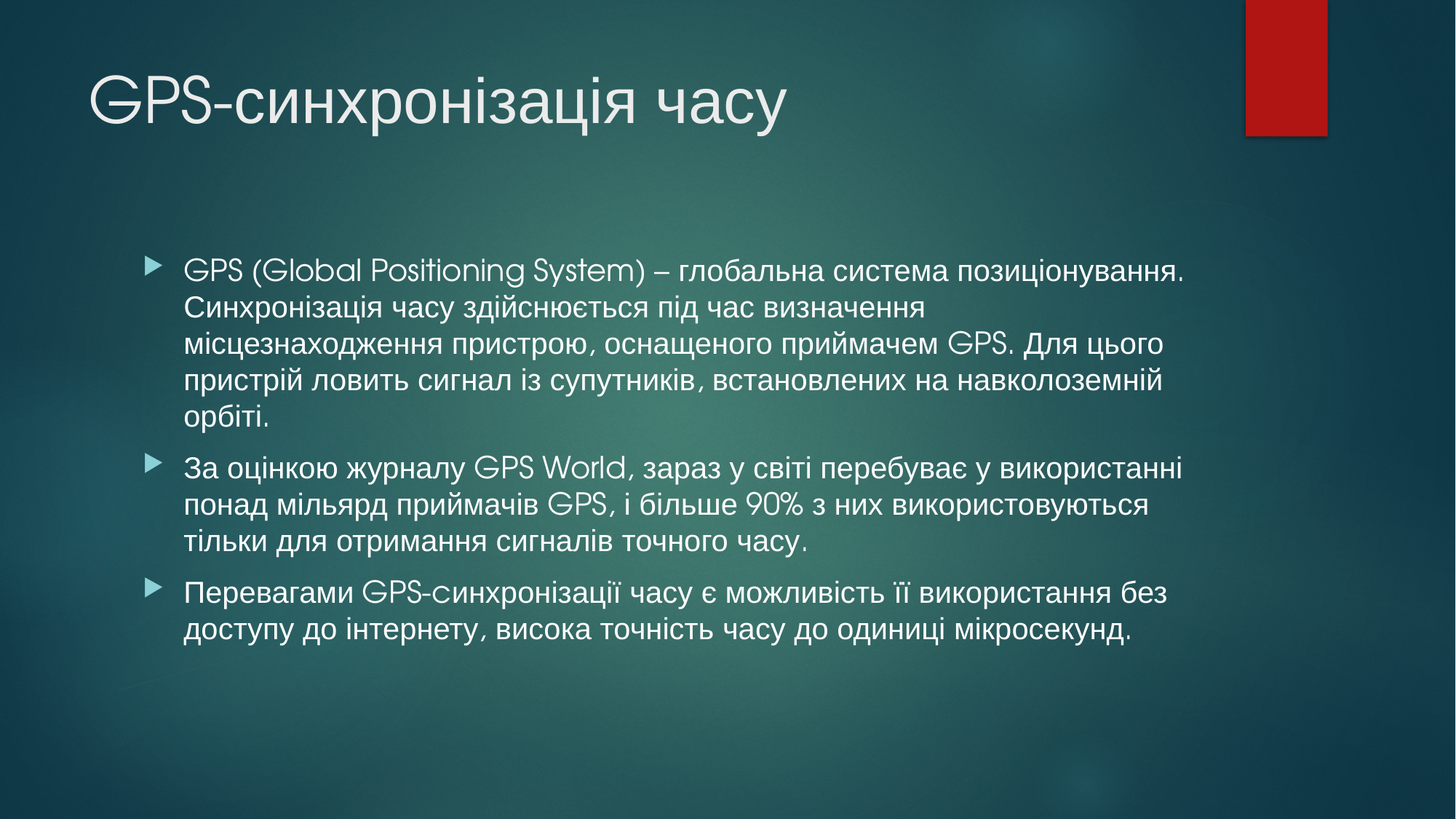

# GPS-синхронізація часу
GPS (Global Positioning System) – глобальна система позиціонування. Синхронізація часу здійснюється під час визначення місцезнаходження пристрою, оснащеного приймачем GPS. Для цього пристрій ловить сигнал із супутників, встановлених на навколоземній орбіті.
За оцінкою журналу GPS World, зараз у світі перебуває у використанні понад мільярд приймачів GPS, і більше 90% з них використовуються тільки для отримання сигналів точного часу.
Перевагами GPS-cинхронізації часу є можливість її використання без доступу до інтернету, висока точність часу до одиниці мікросекунд.